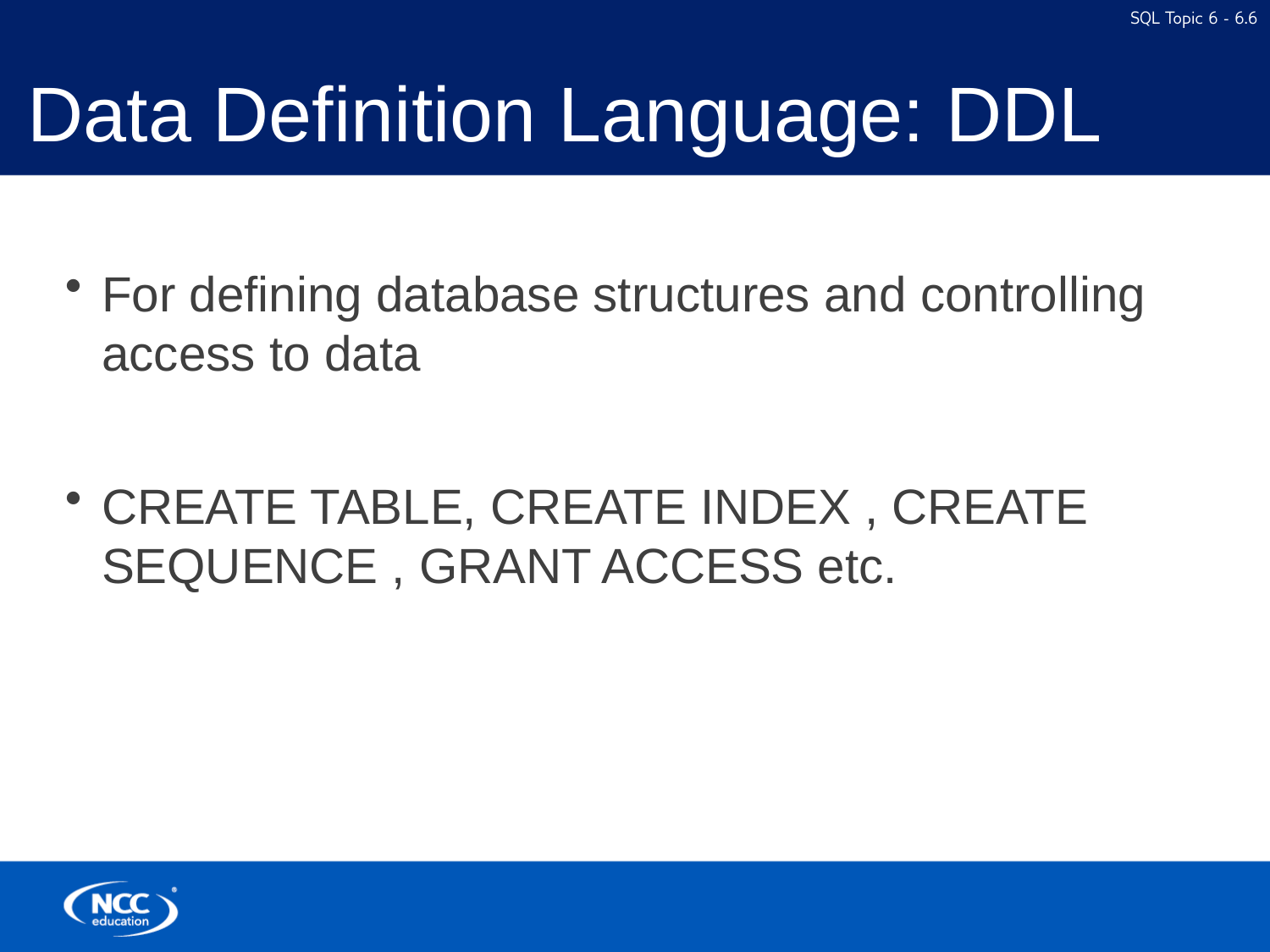

# Data Definition Language: DDL
For defining database structures and controlling access to data

CREATE TABLE, CREATE INDEX , CREATE SEQUENCE , GRANT ACCESS etc.